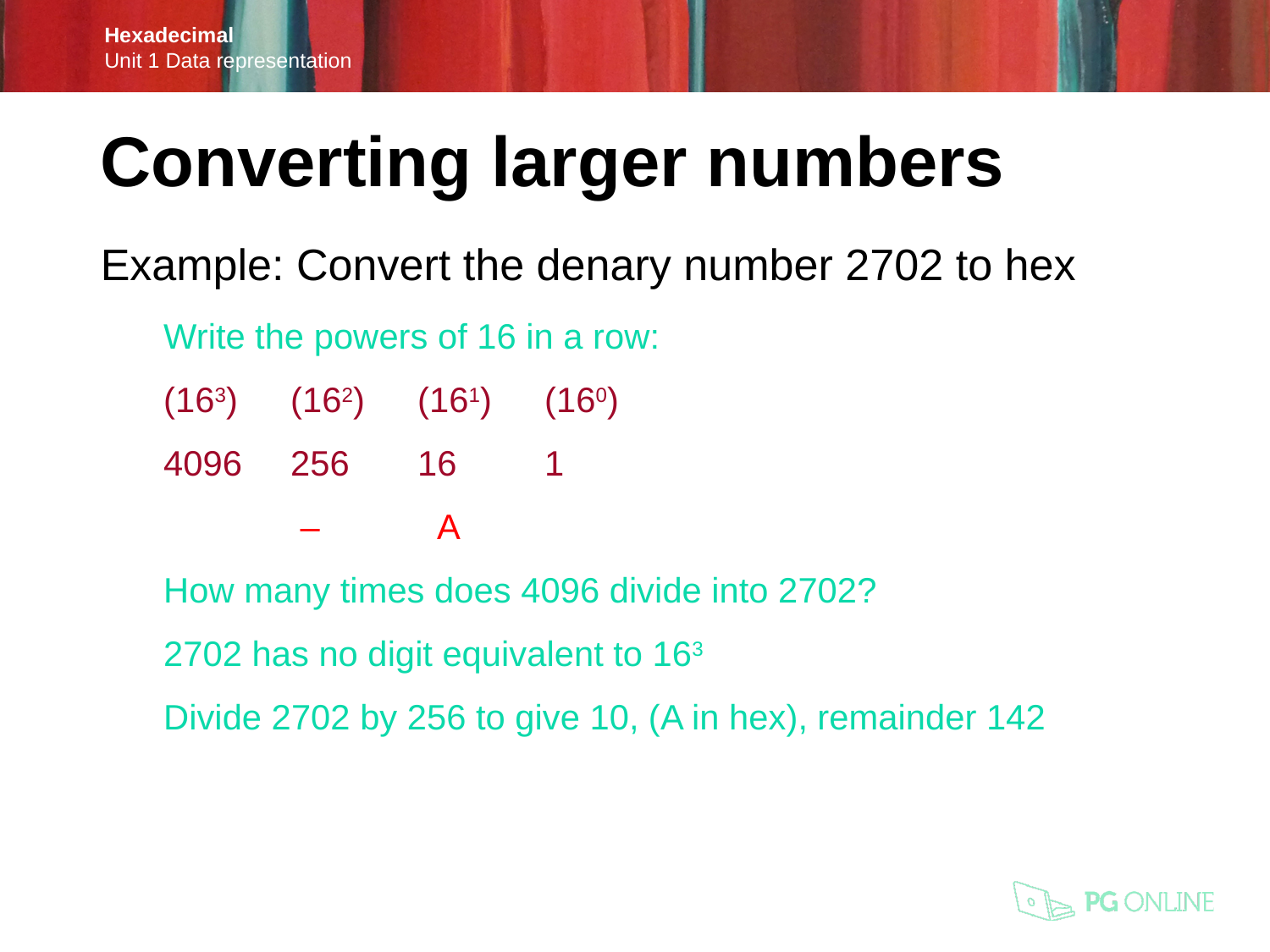

Converting larger numbers
Example: Convert the denary number 2702 to hex
Write the powers of 16 in a row:
(163)	(162) 	(161) 	(160)
4096	256	16	1
	 –	  A
How many times does 4096 divide into 2702?
2702 has no digit equivalent to 163
Divide 2702 by 256 to give 10, (A in hex), remainder 142